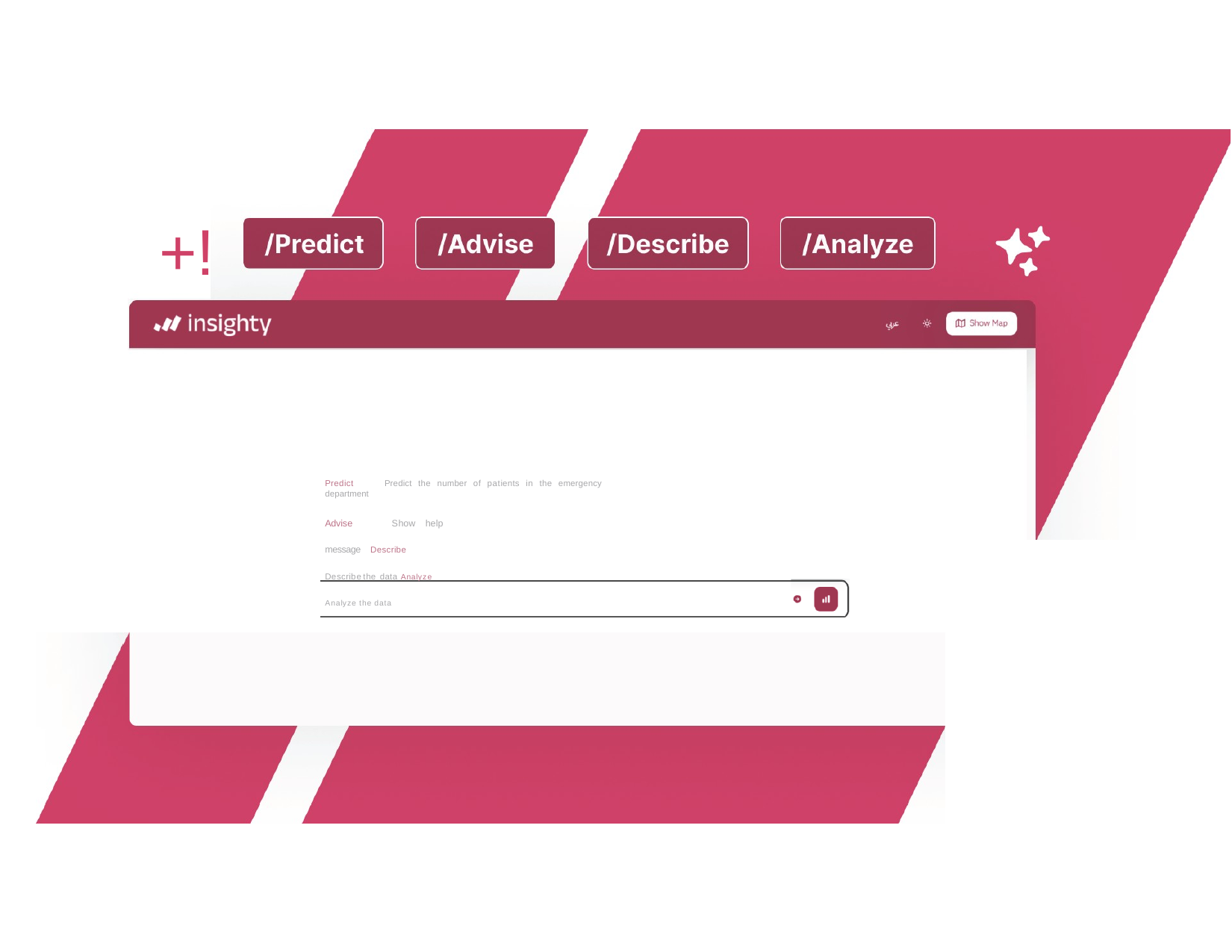

+!
Predict     Predict the number of patients in the emergency department
Advise    Show help message Describe     Describethe data Analyze     Analyze the data